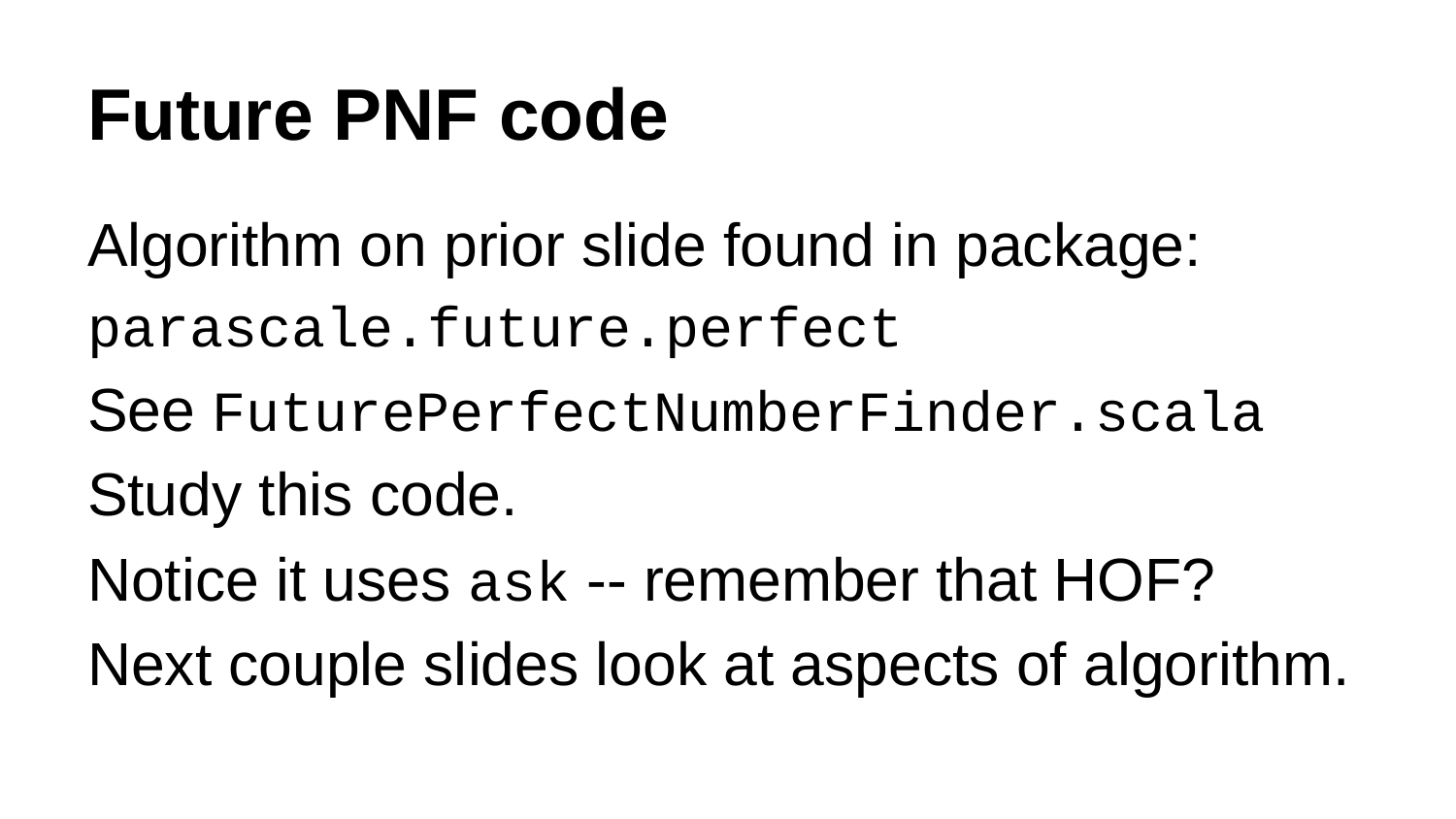

# Future PNF code
Algorithm on prior slide found in package:
parascale.future.perfect
See FuturePerfectNumberFinder.scala
Study this code.
Notice it uses ask -- remember that HOF?
Next couple slides look at aspects of algorithm.